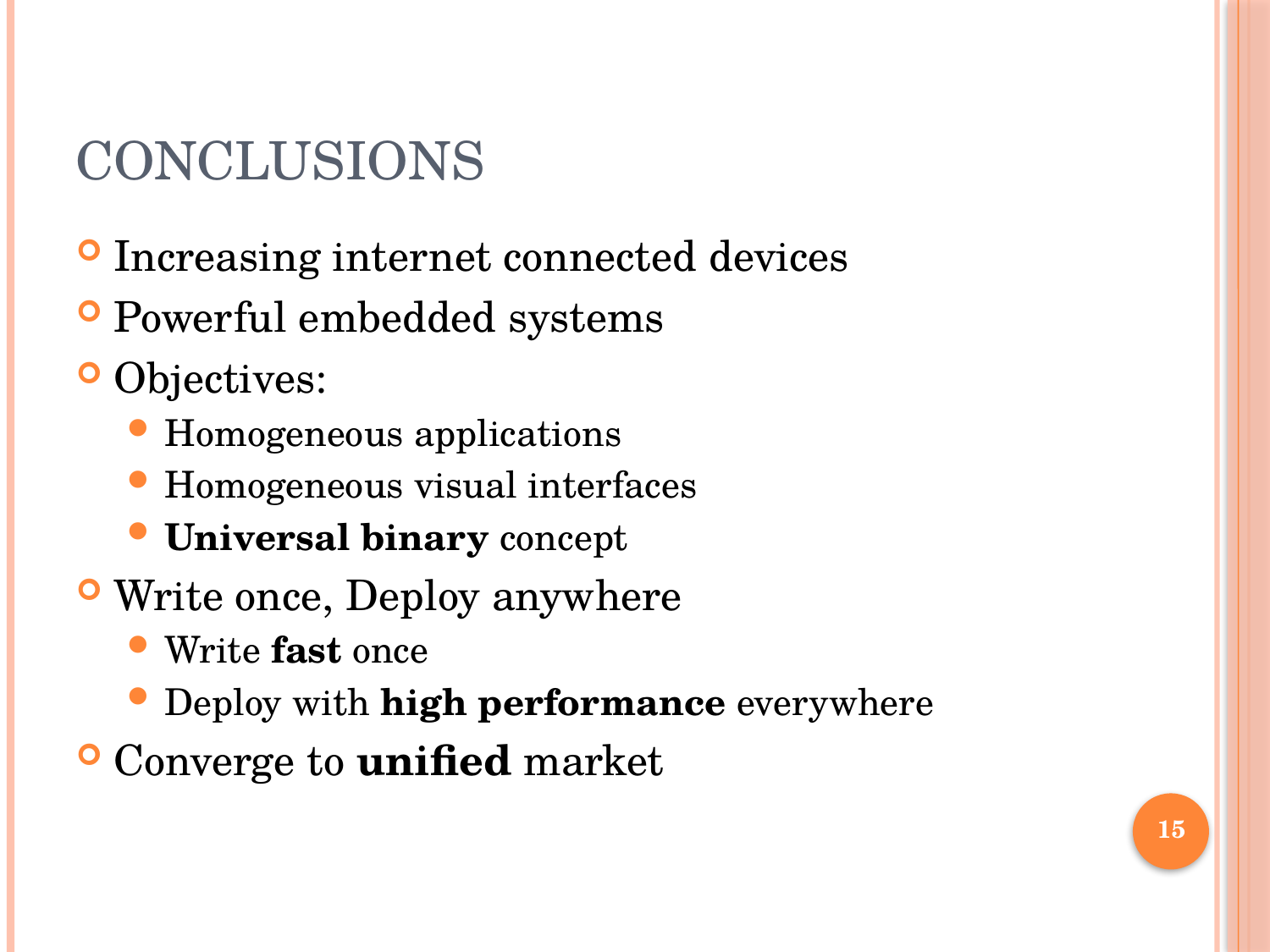

# Conclusions
Increasing internet connected devices
Powerful embedded systems
Objectives:
Homogeneous applications
Homogeneous visual interfaces
Universal binary concept
Write once, Deploy anywhere
Write fast once
Deploy with high performance everywhere
Converge to unified market
15